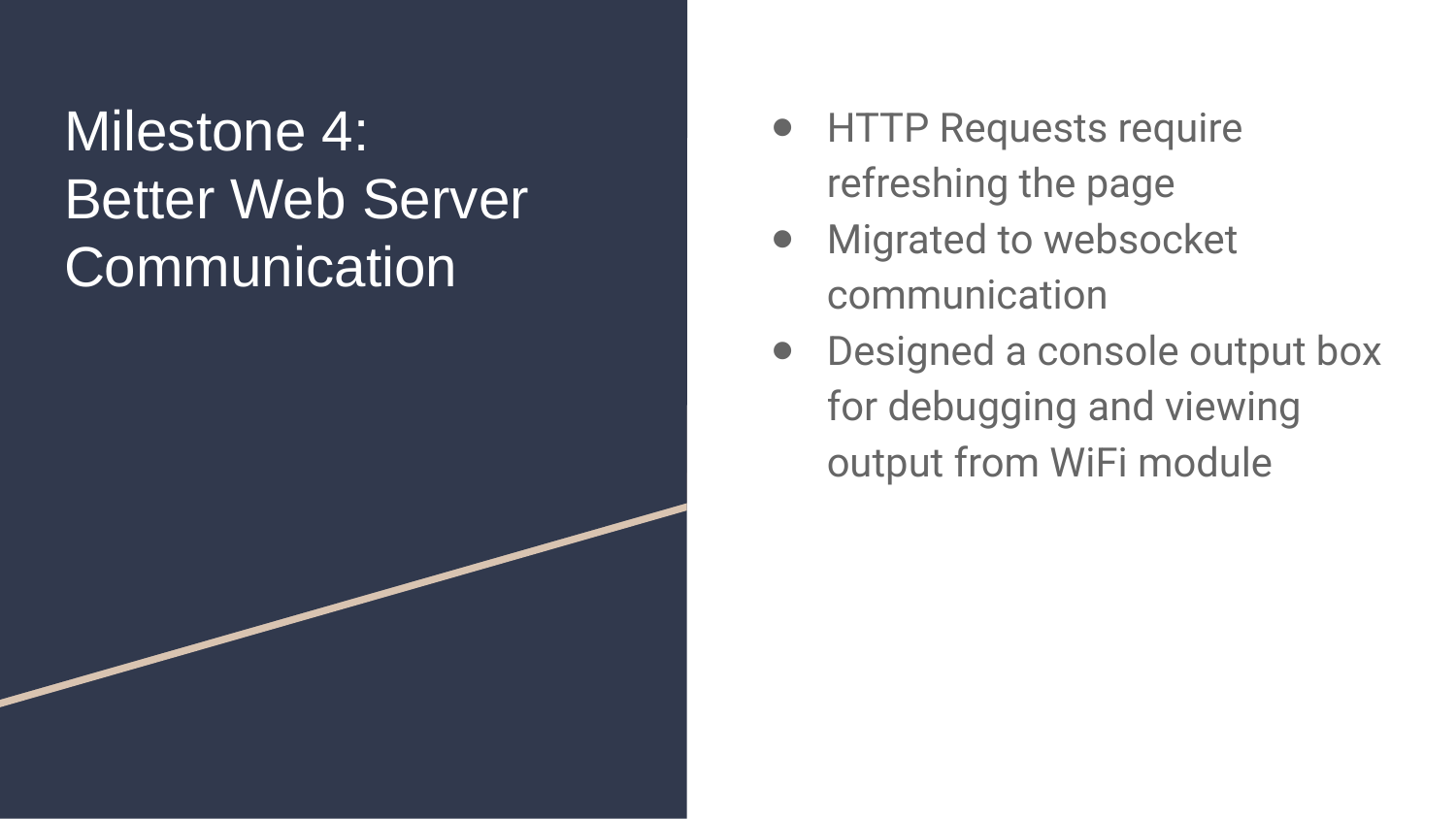

# Milestone 4:
Better Web Server Communication
HTTP Requests require refreshing the page
Migrated to websocket communication
Designed a console output box for debugging and viewing output from WiFi module